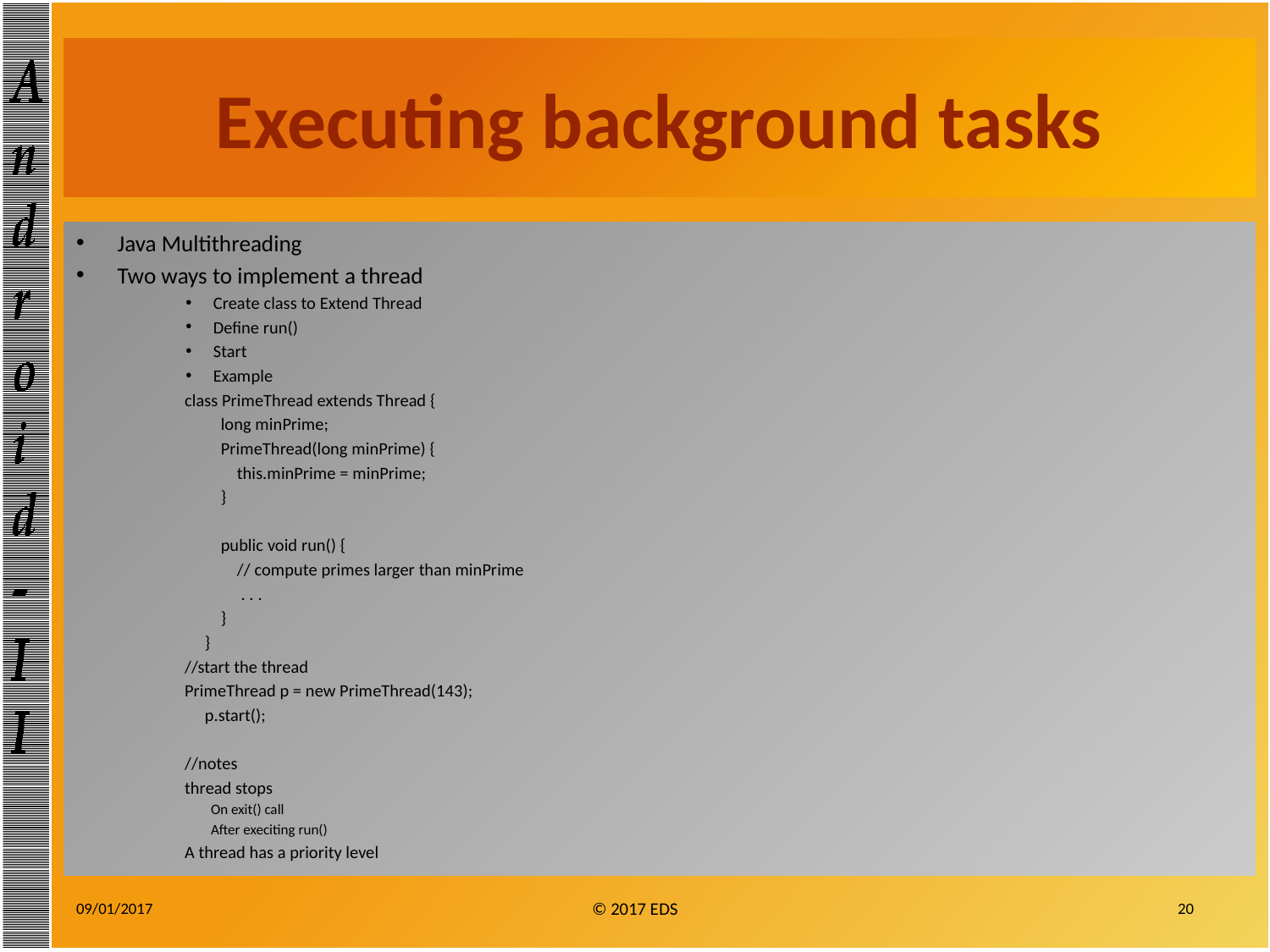

# Executing background tasks
Java Multithreading
Two ways to implement a thread
Create class to Extend Thread
Define run()
Start
Example
class PrimeThread extends Thread {
         long minPrime;
         PrimeThread(long minPrime) {
             this.minPrime = minPrime;
         }

         public void run() {
             // compute primes larger than minPrime
              . . .
         }
     }
//start the thread
PrimeThread p = new PrimeThread(143);
     p.start();

//notes
thread stops
On exit() call
After execiting run()
A thread has a priority level

09/01/2017
20
© 2017 EDS